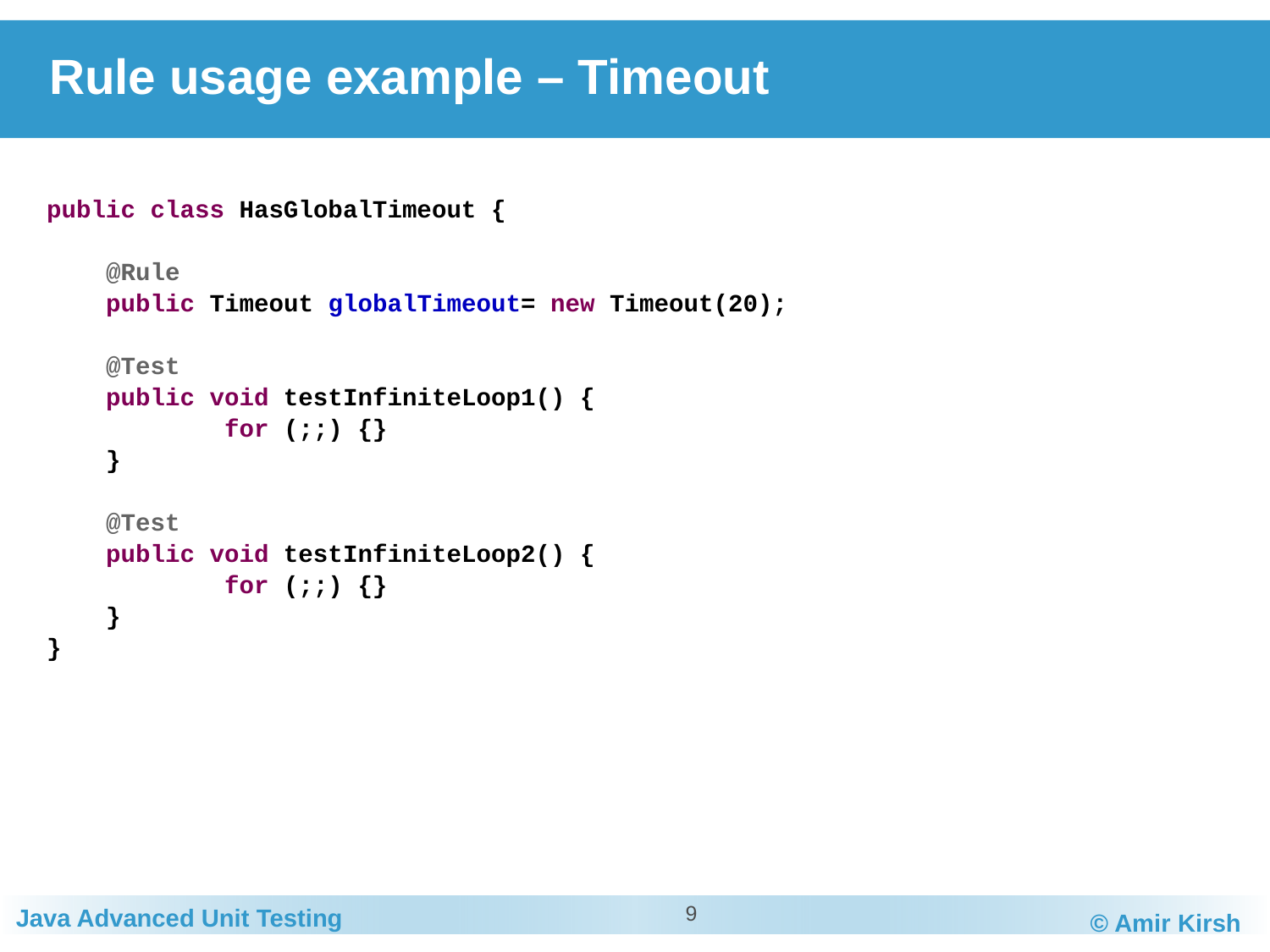

# Rule usage example – Timeout

public class HasGlobalTimeout {

    @Rule
    public Timeout globalTimeout= new Timeout(20);

    @Test
    public void testInfiniteLoop1() {
            for (;;) {}
    }

    @Test
    public void testInfiniteLoop2() {
            for (;;) {}
    }
}
9